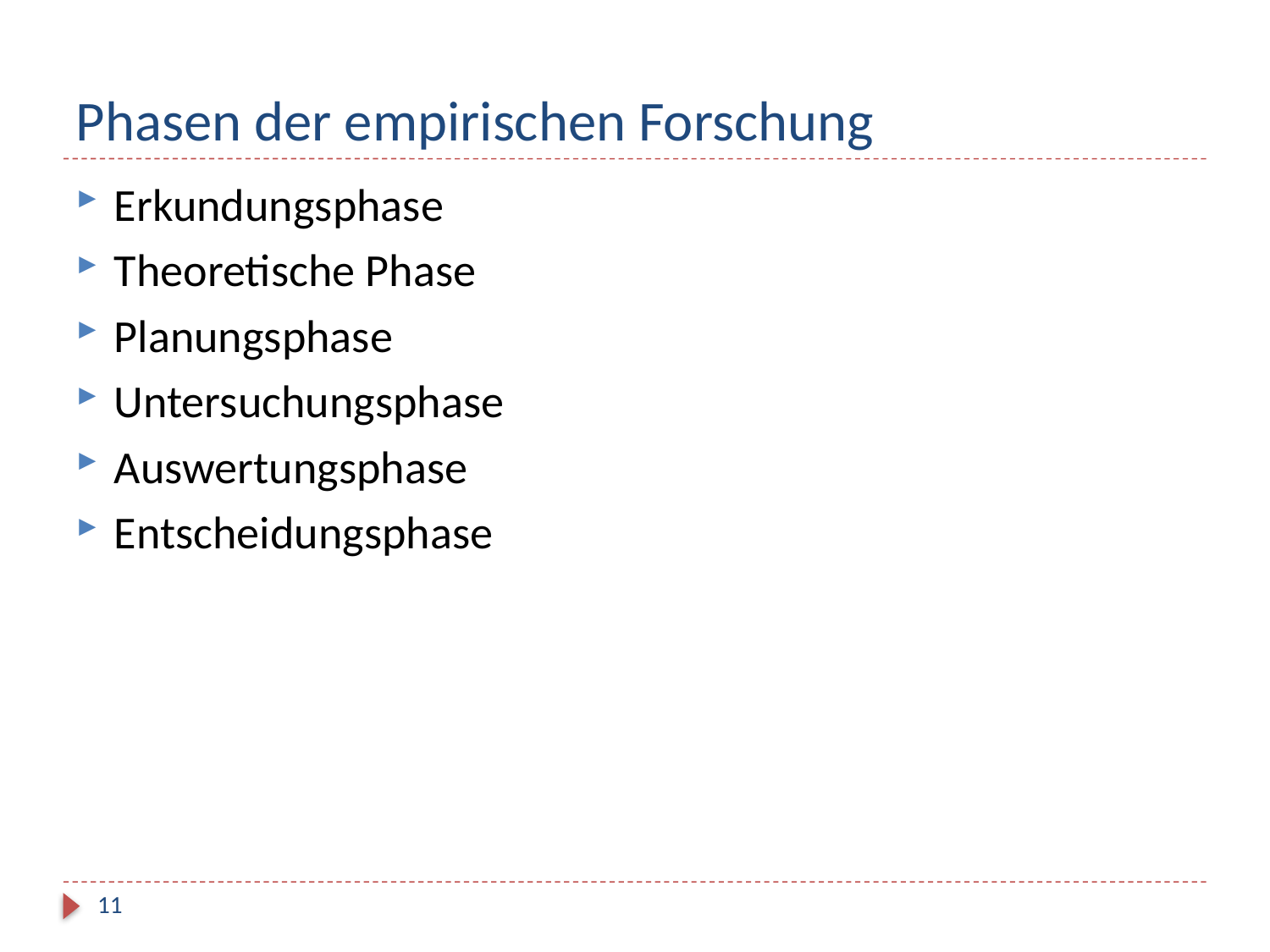

# Phasen der empirischen Forschung
Erkundungsphase
Theoretische Phase
Planungsphase
Untersuchungsphase
Auswertungsphase
Entscheidungsphase
11